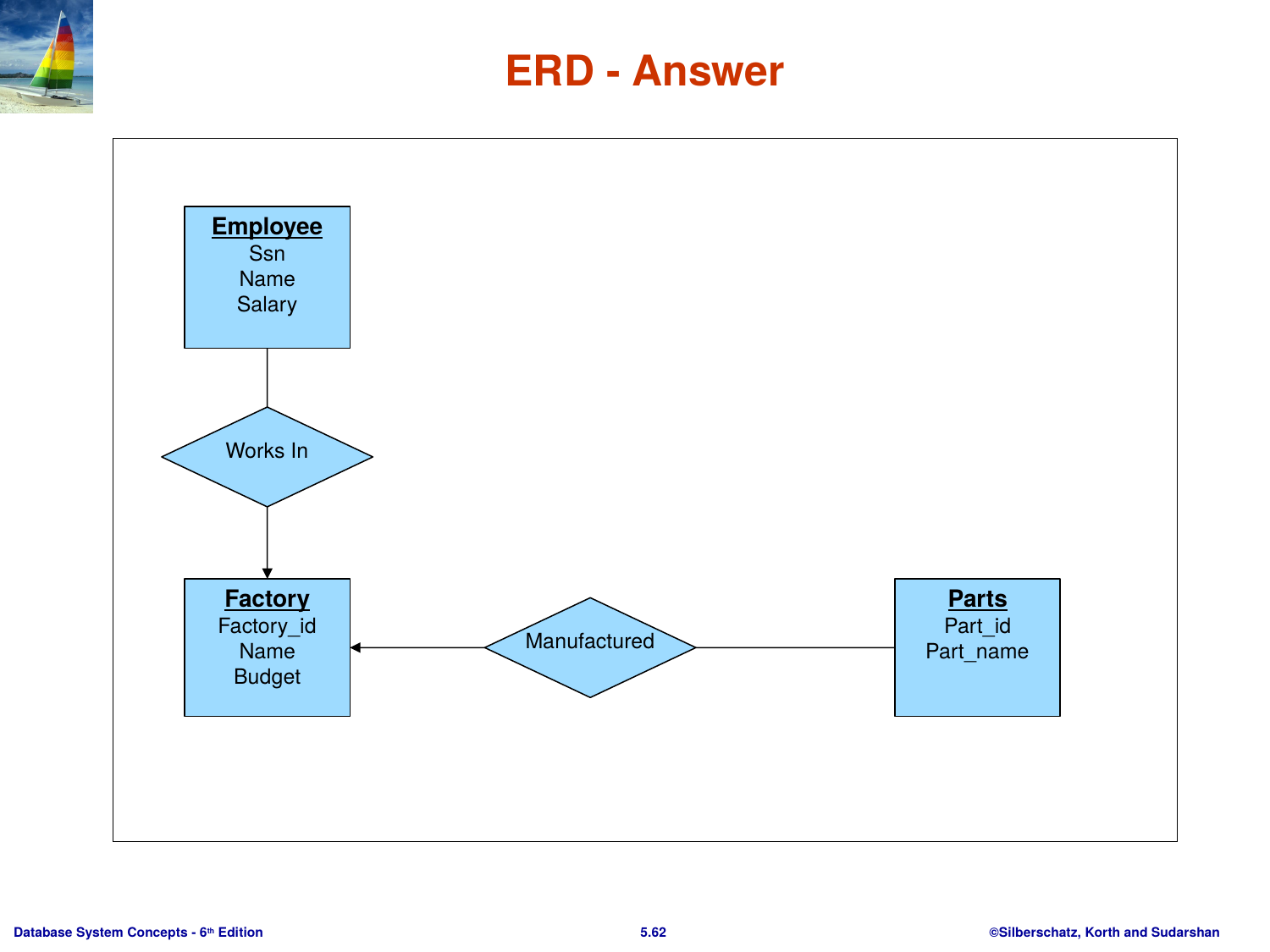

# ERD - Answer

Employee
Ssn
Name
Salary

Works In
Factory
Factory_id
Name
Budget

Parts
Part_id
Part_name

Manufactured